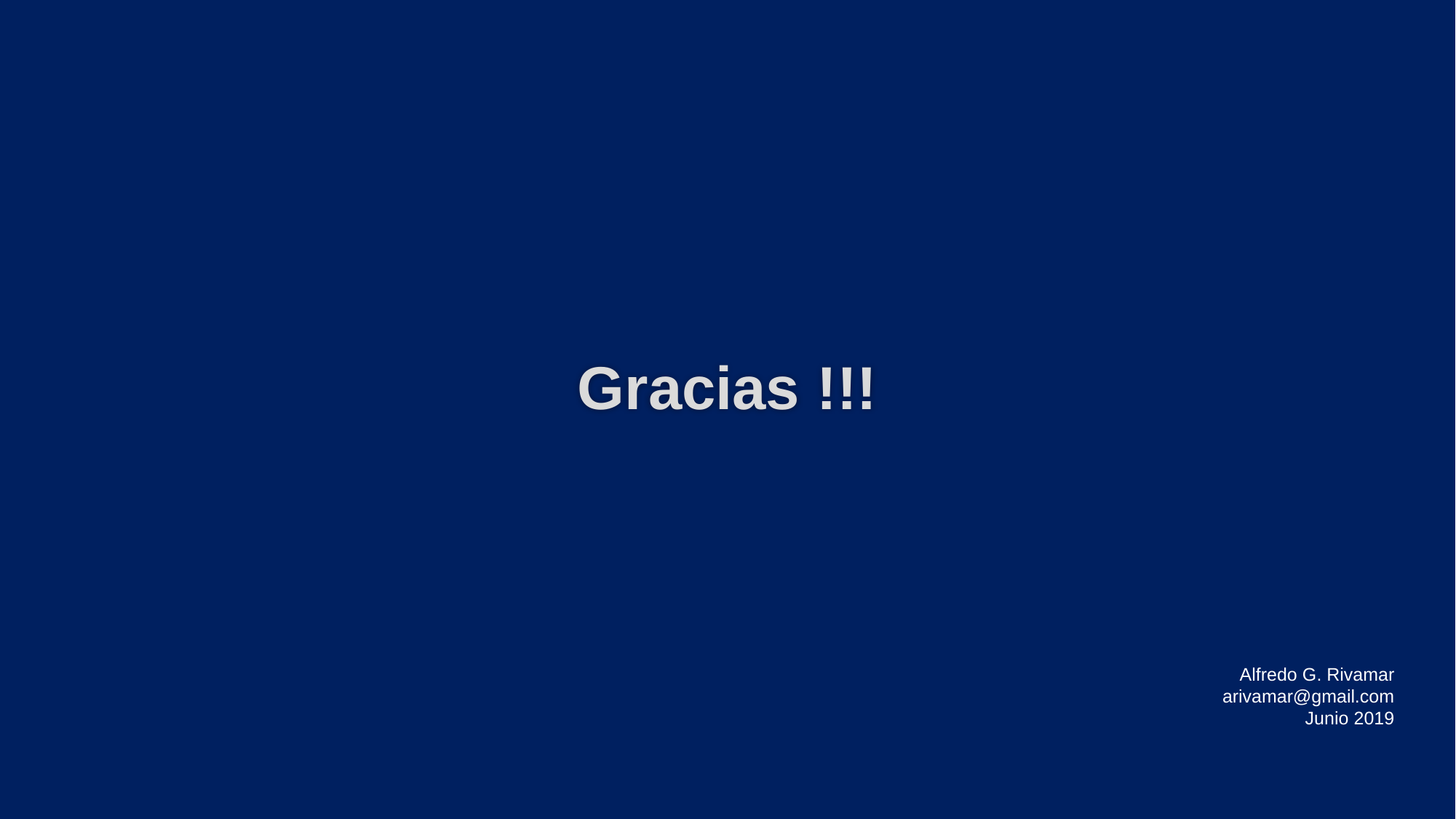

# Gracias !!!
Alfredo G. Rivamar
arivamar@gmail.com
Junio 2019